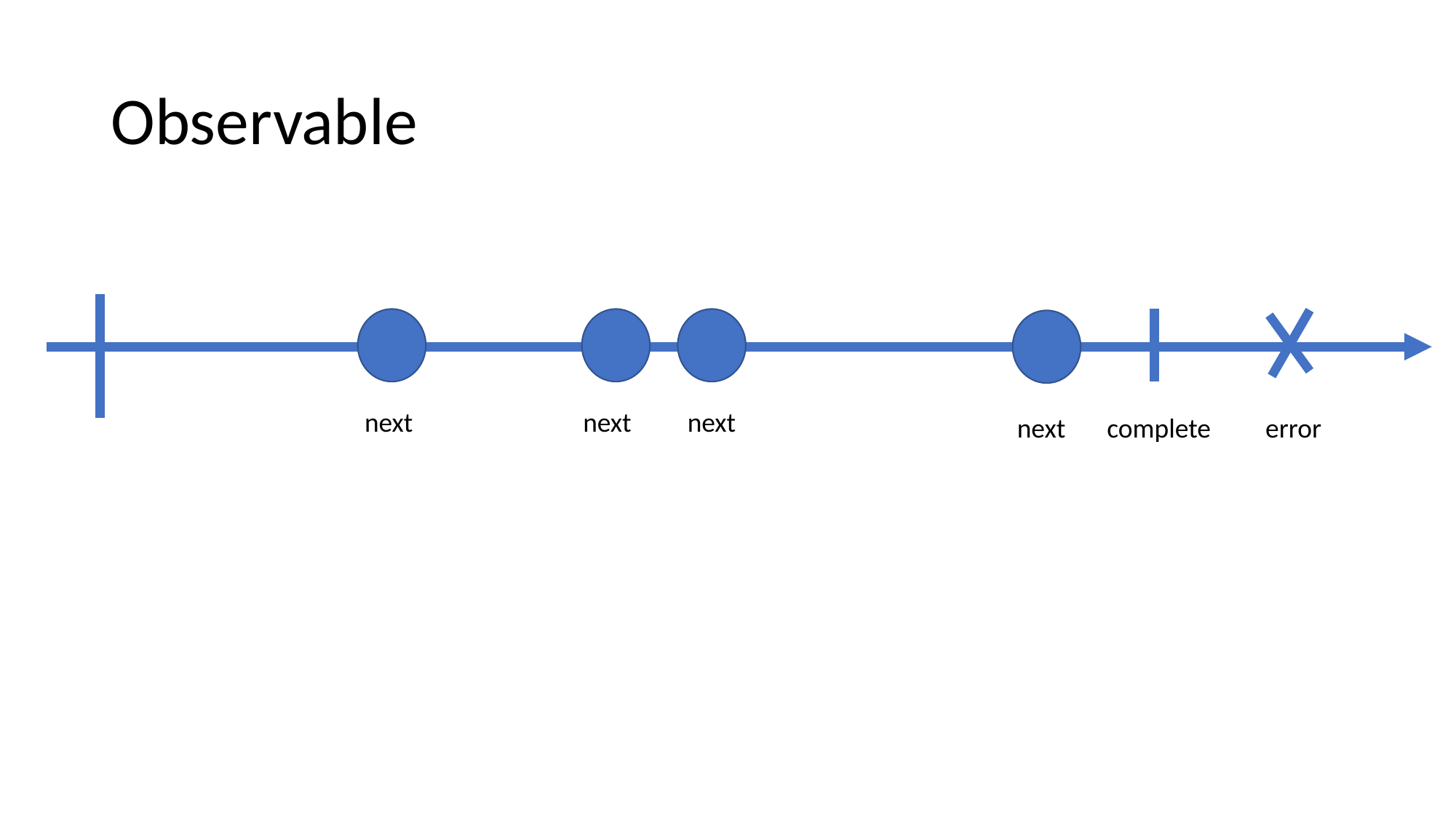

# Observable

next
next
next
complete
error
next